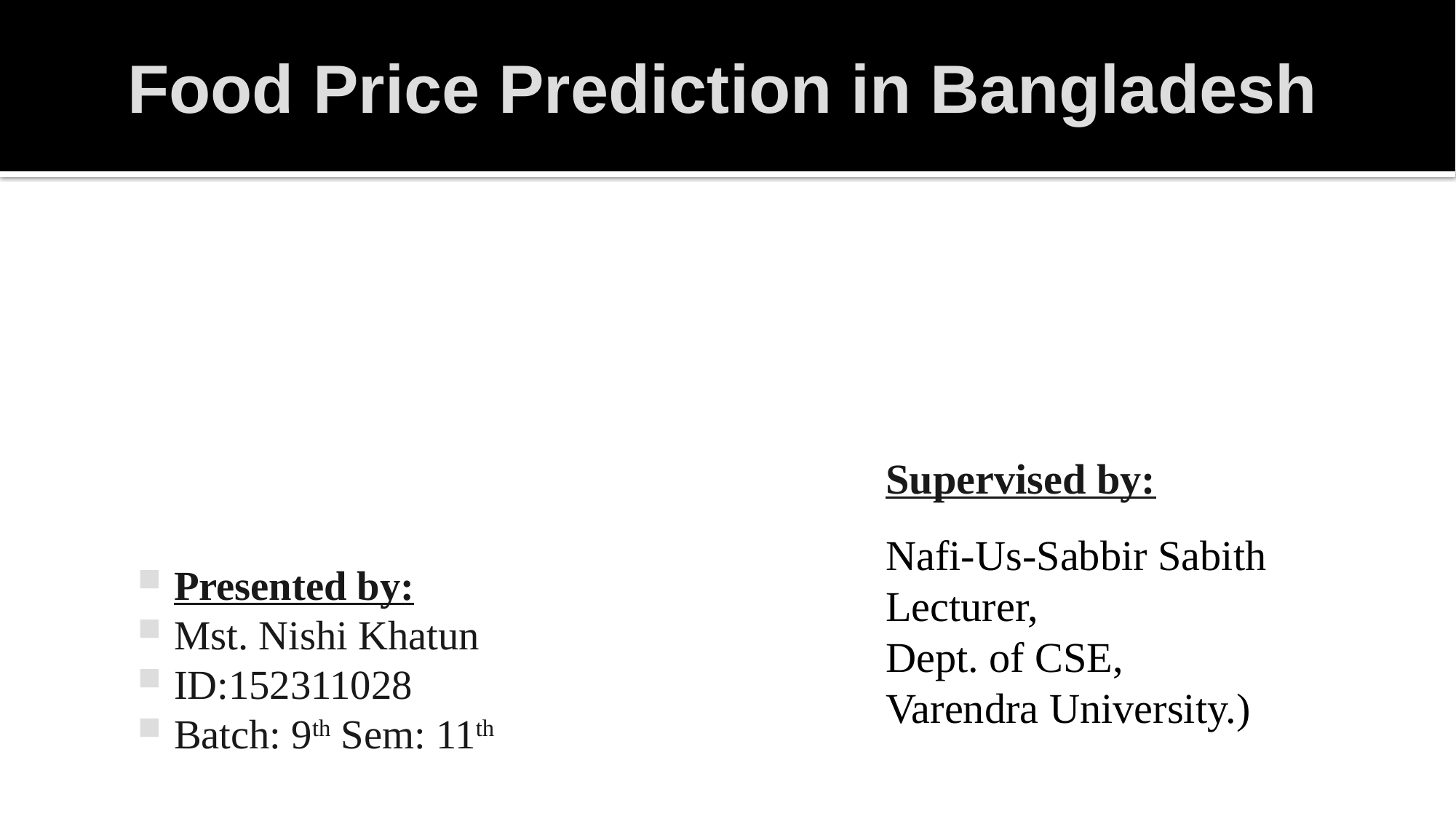

# Food Price Prediction in Bangladesh

Presented by:
Mst. Nishi Khatun
ID:152311028
Batch: 9th Sem: 11th
Supervised by:
Nafi-Us-Sabbir Sabith
Lecturer,
Dept. of CSE,
Varendra University.)